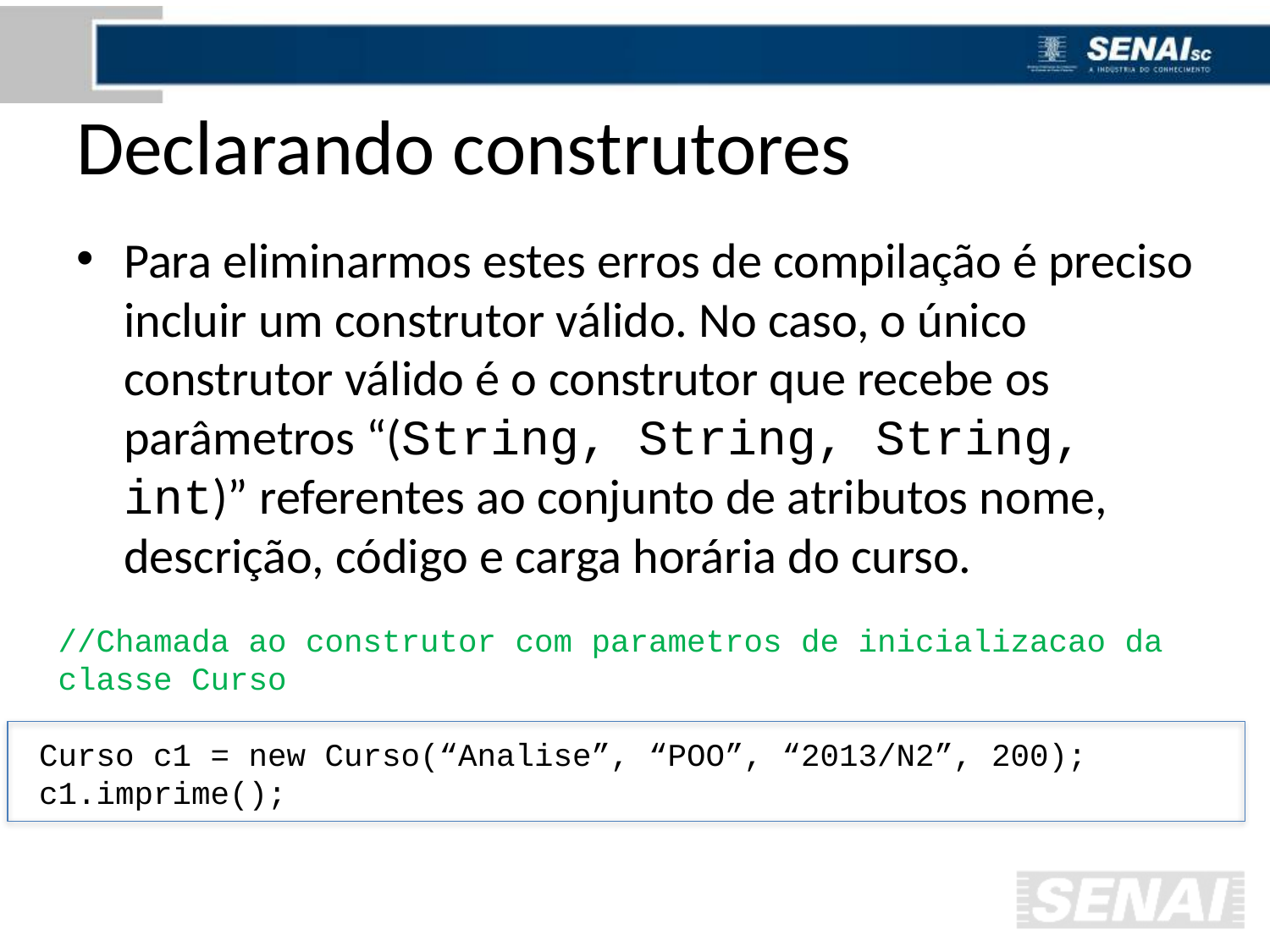

# Declarando construtores
Para eliminarmos estes erros de compilação é preciso incluir um construtor válido. No caso, o único construtor válido é o construtor que recebe os parâmetros “(String, String, String, int)” referentes ao conjunto de atributos nome, descrição, código e carga horária do curso.

  //Chamada ao construtor com parametros de inicializacao da      classe Curso

 Curso c1 = new Curso(“Analise”, “POO”, “2013/N2”, 200);
 c1.imprime();